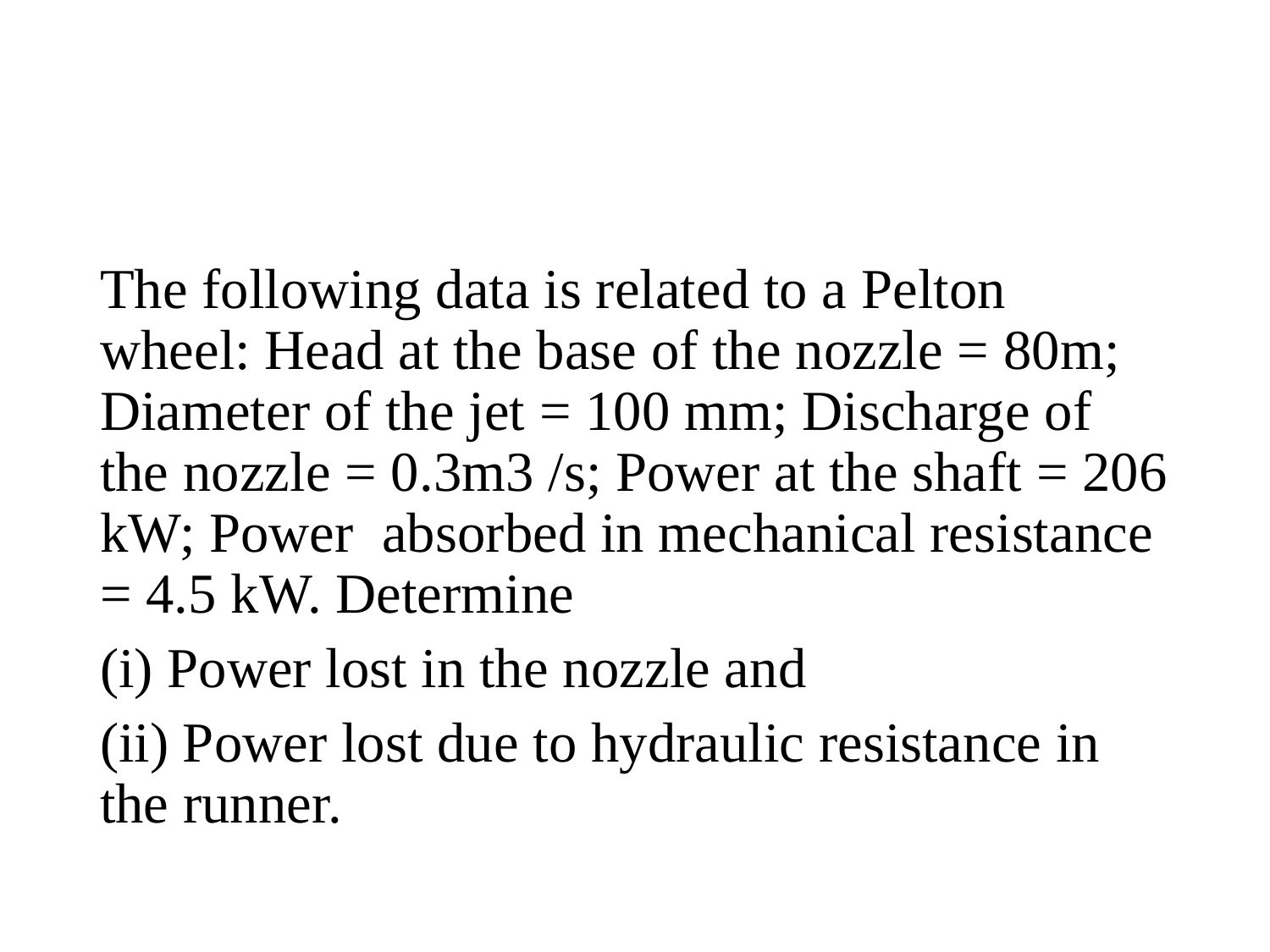

#
The following data is related to a Pelton wheel: Head at the base of the nozzle = 80m; Diameter of the jet = 100 mm; Discharge of the nozzle = 0.3m3 /s; Power at the shaft = 206 kW; Power  absorbed in mechanical resistance = 4.5 kW. Determine
(i) Power lost in the nozzle and
(ii) Power lost due to hydraulic resistance in the runner.